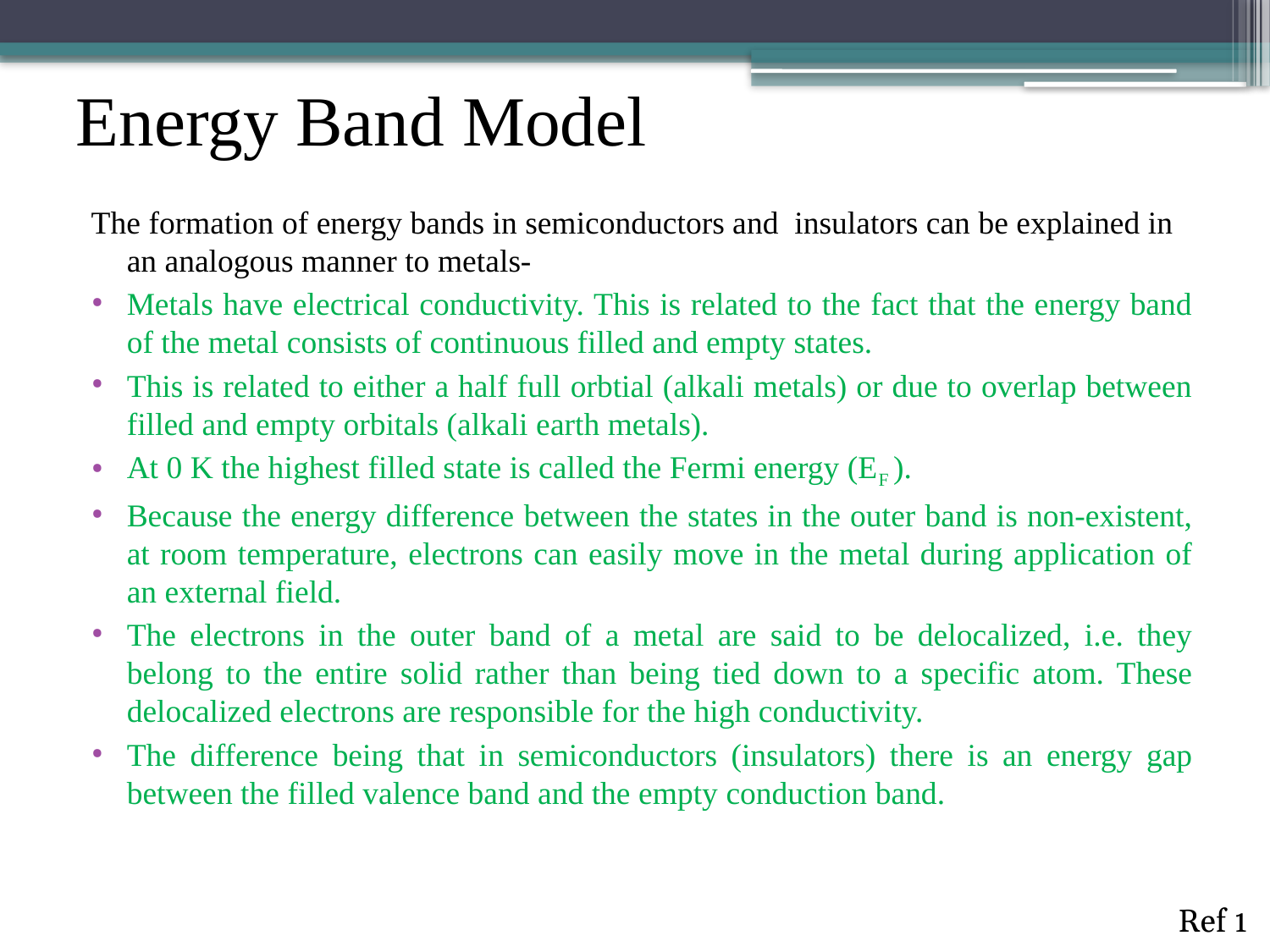

# Energy Band Model
The formation of energy bands in semiconductors and  insulators can be explained in an analogous manner to metals-
Metals have electrical conductivity. This is related to the fact that the energy band of the metal consists of continuous filled and empty states.
This is related to either a half full orbtial (alkali metals) or due to overlap between filled and empty orbitals (alkali earth metals).
At 0 K the highest filled state is called the Fermi energy (EF ).
Because the energy difference between the states in the outer band is non-existent, at room temperature, electrons can easily move in the metal during application of an external field.
The electrons in the outer band of a metal are said to be delocalized, i.e. they belong to the entire solid rather than being tied down to a specific atom. These delocalized electrons are responsible for the high conductivity.
The difference being that in semiconductors (insulators) there is an energy gap between the filled valence band and the empty conduction band.

Ref 1